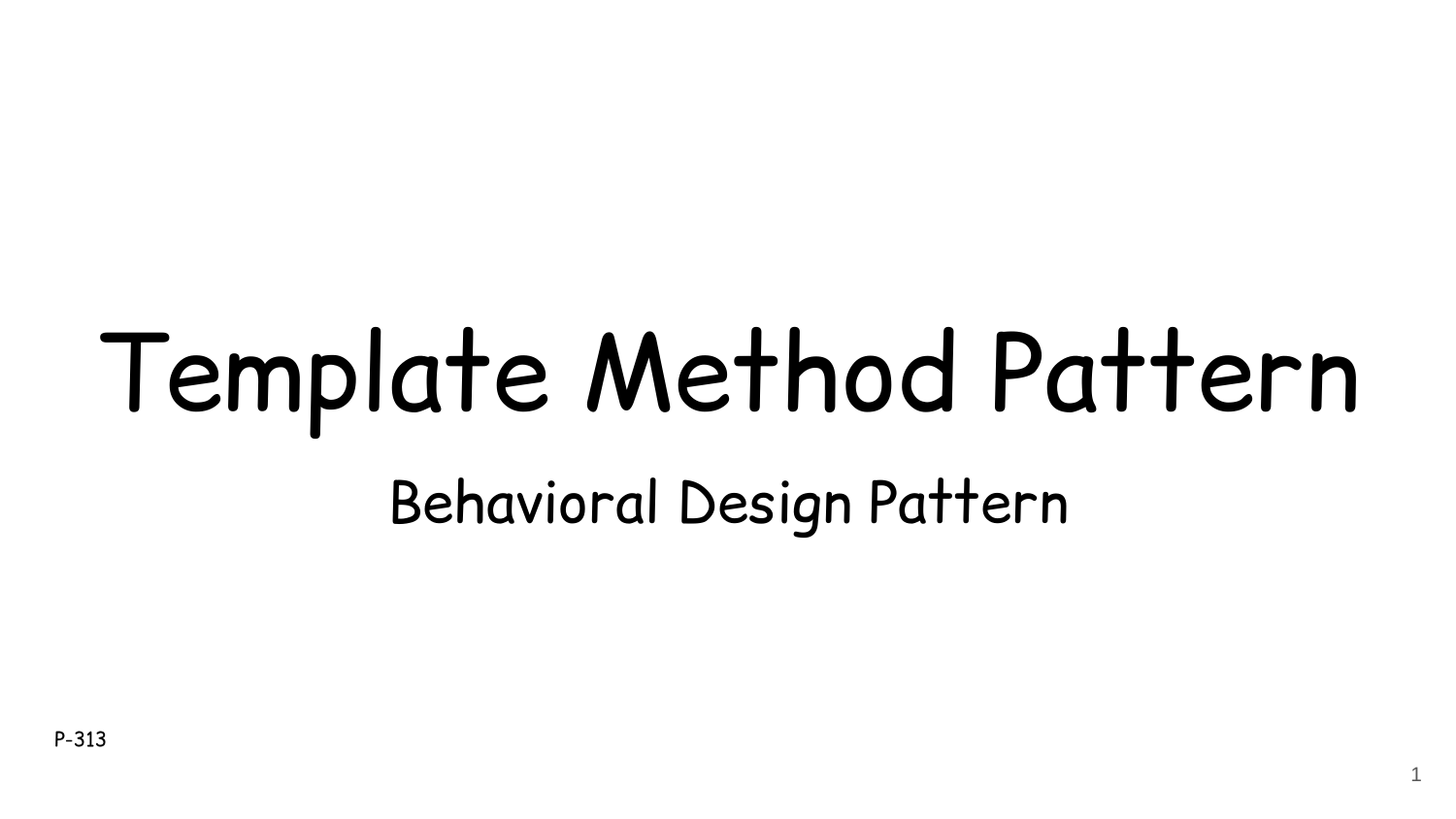

# Template Method Pattern
Behavioral Design Pattern
P-313

1